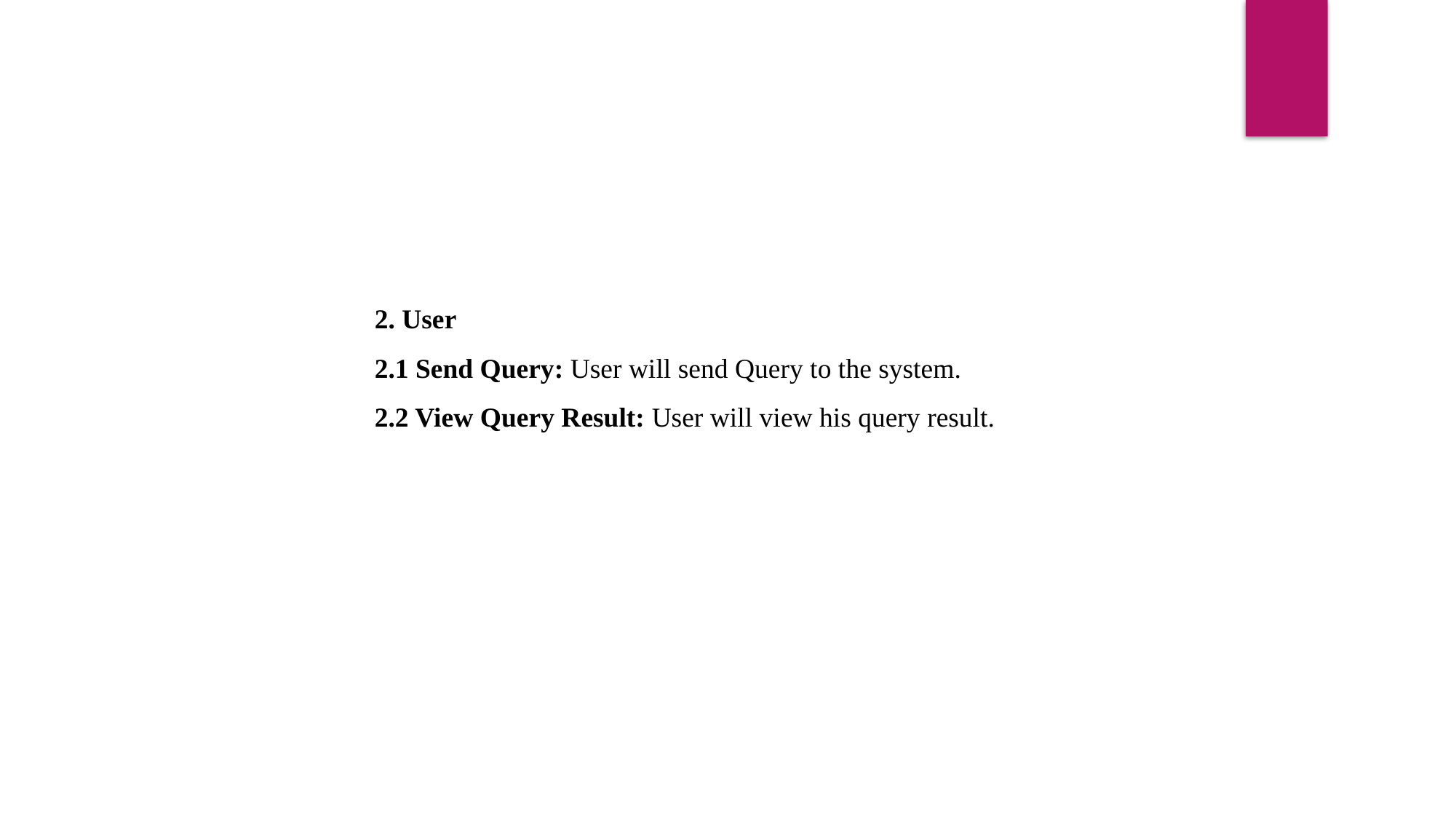

2. User
2.1 Send Query: User will send Query to the system.
2.2 View Query Result: User will view his query result.